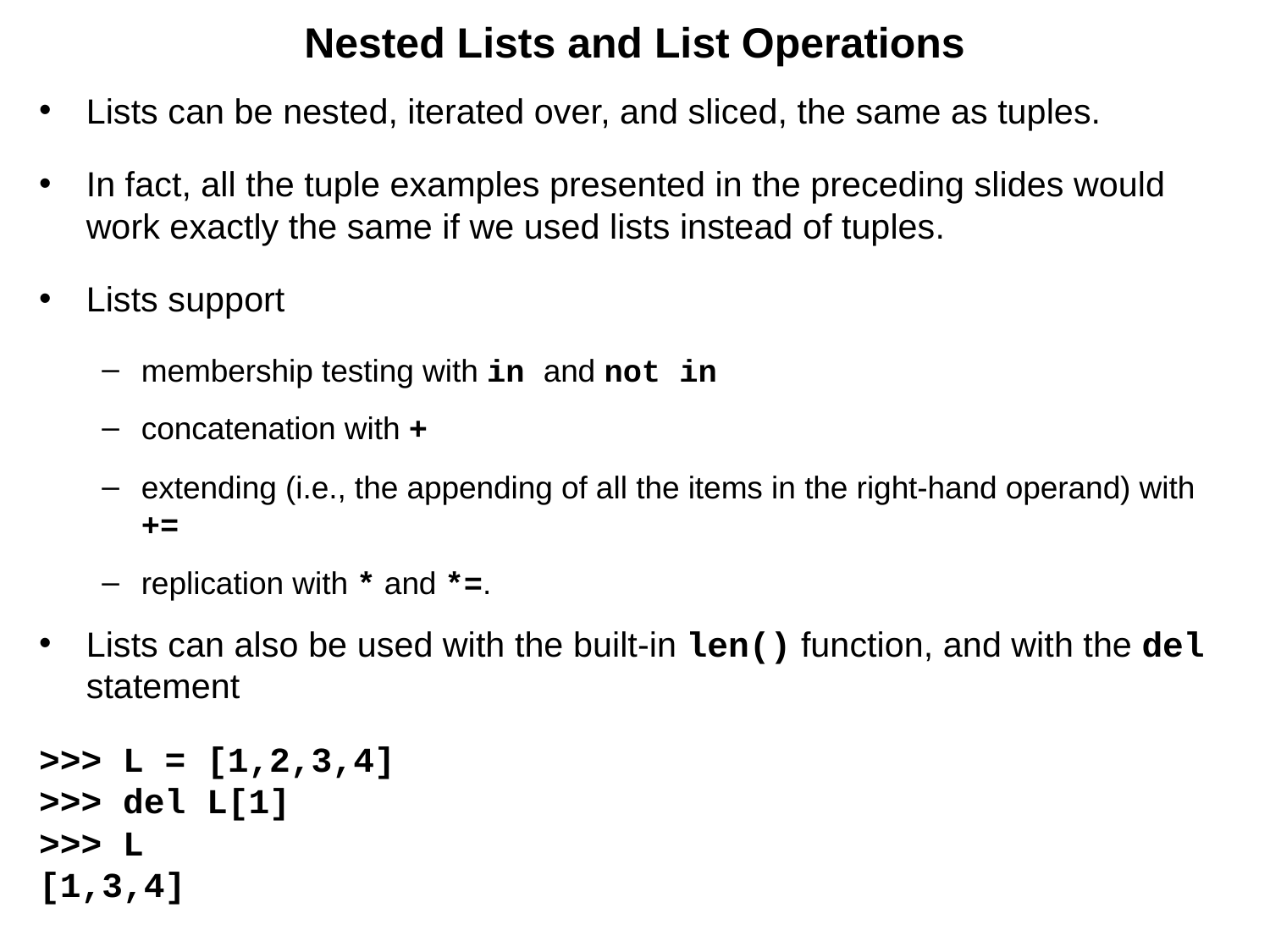

# Nested Lists and List Operations
Lists can be nested, iterated over, and sliced, the same as tuples.
In fact, all the tuple examples presented in the preceding slides would work exactly the same if we used lists instead of tuples.
Lists support
membership testing with in and not in
concatenation with +
extending (i.e., the appending of all the items in the right-hand operand) with +=
replication with * and *=.
Lists can also be used with the built-in len() function, and with the del statement
>>> L = [1,2,3,4]
>>> del L[1]
>>> L
[1,3,4]